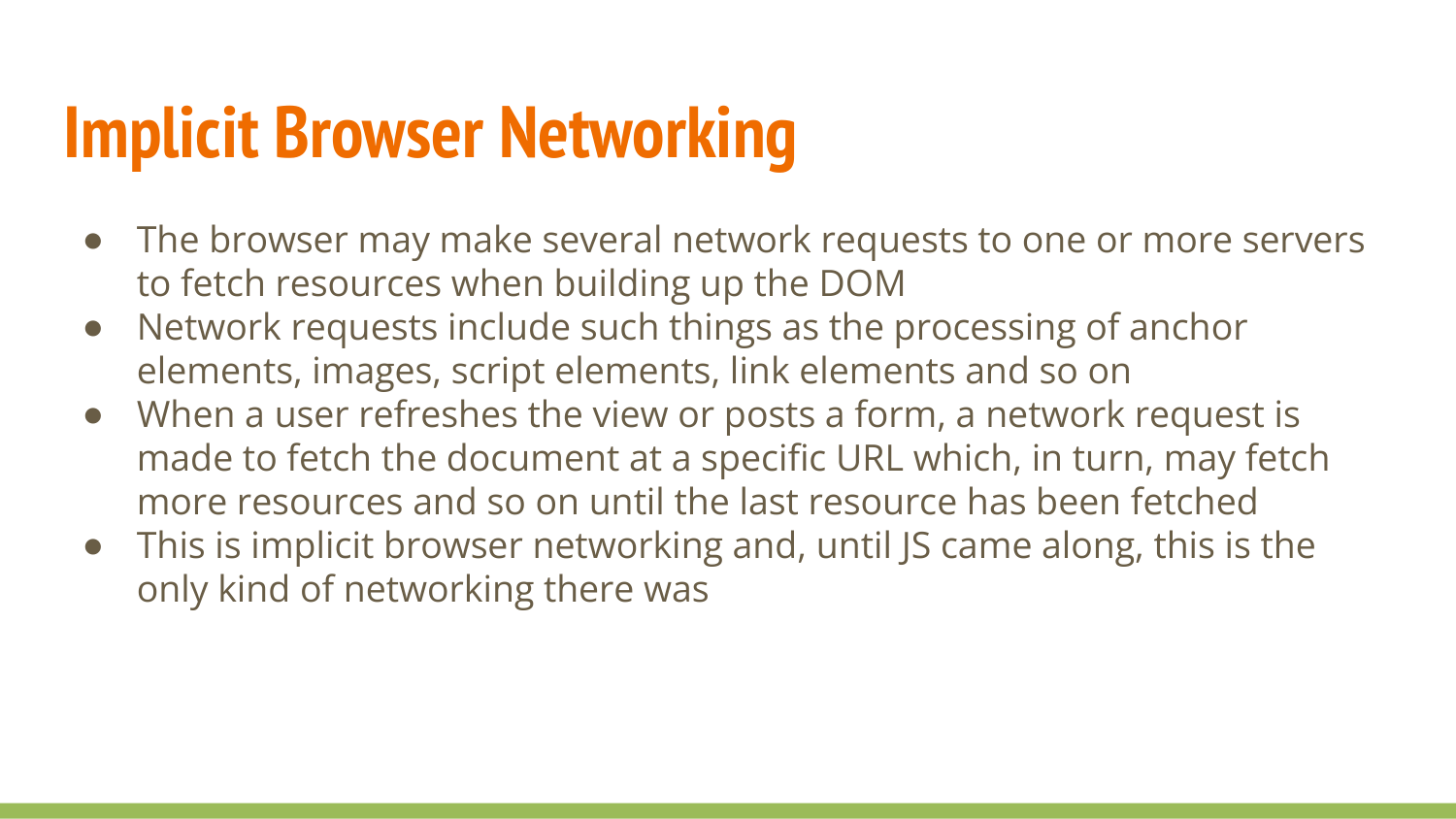

Implicit Browser Networking
The browser may make several network requests to one or more servers to fetch resources when building up the DOM
Network requests include such things as the processing of anchor elements, images, script elements, link elements and so on
When a user refreshes the view or posts a form, a network request is made to fetch the document at a specific URL which, in turn, may fetch more resources and so on until the last resource has been fetched
This is implicit browser networking and, until JS came along, this is the only kind of networking there was